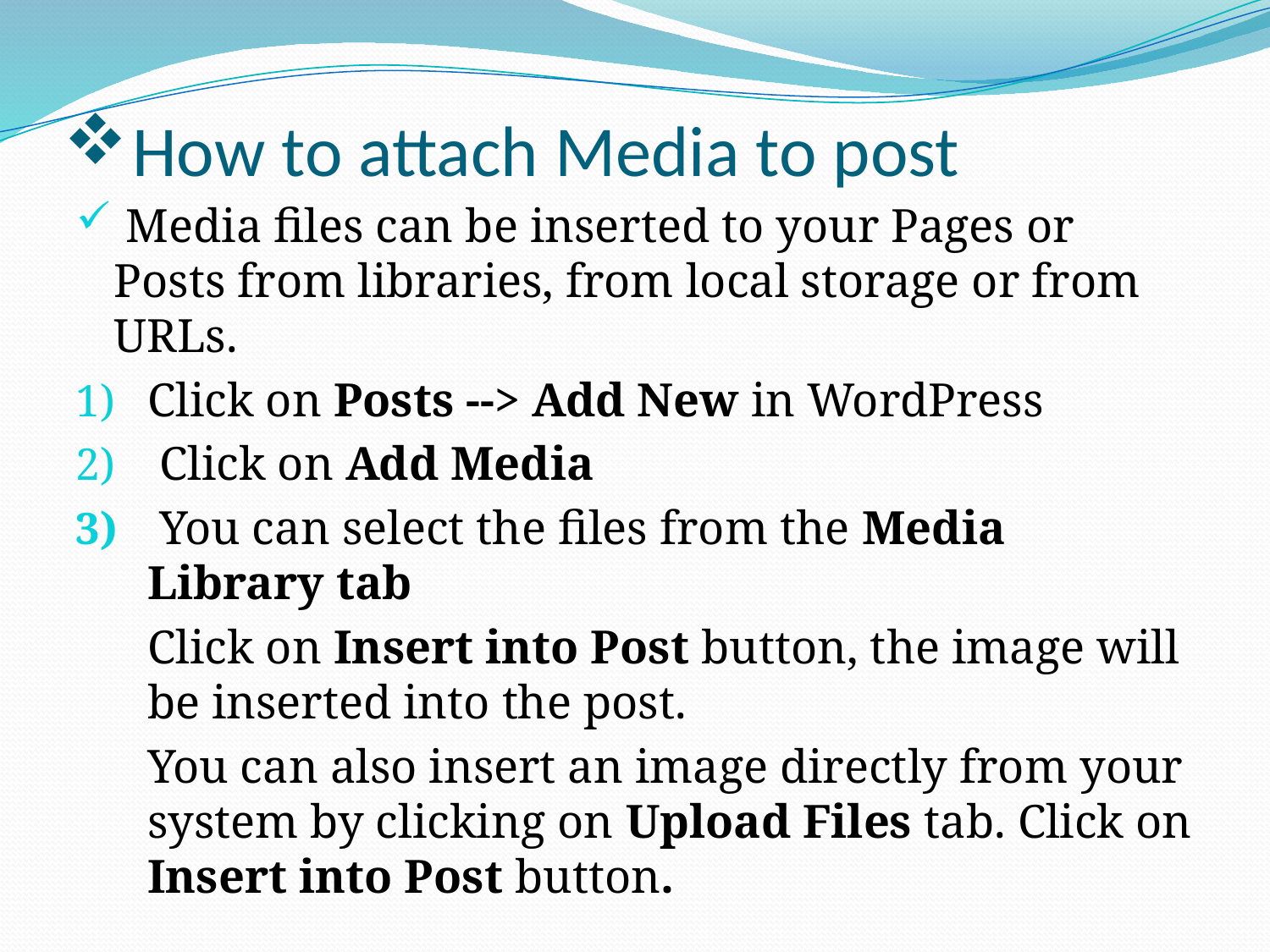

# How to attach Media to post
 Media files can be inserted to your Pages or Posts from libraries, from local storage or from URLs.
Click on Posts --> Add New in WordPress
 Click on Add Media
 You can select the files from the Media Library tab
	Click on Insert into Post button, the image will be inserted into the post.
	You can also insert an image directly from your system by clicking on Upload Files tab. Click on Insert into Post button.